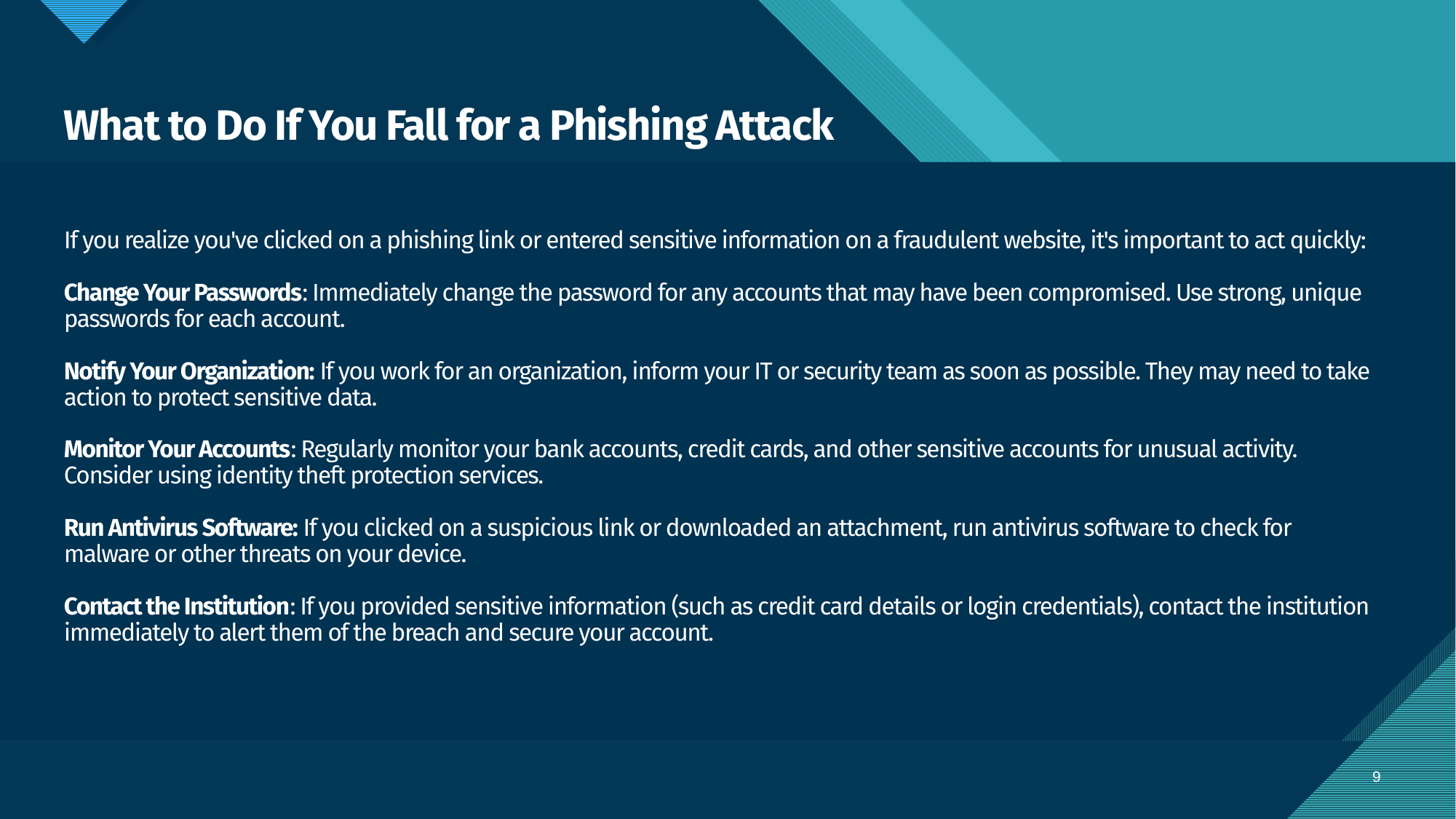

# What to Do If You Fall for a Phishing Attack If you realize you've clicked on a phishing link or entered sensitive information on a fraudulent website, it's important to act quickly: Change Your Passwords: Immediately change the password for any accounts that may have been compromised. Use strong, unique passwords for each account. Notify Your Organization: If you work for an organization, inform your IT or security team as soon as possible. They may need to take action to protect sensitive data. Monitor Your Accounts: Regularly monitor your bank accounts, credit cards, and other sensitive accounts for unusual activity. Consider using identity theft protection services. Run Antivirus Software: If you clicked on a suspicious link or downloaded an attachment, run antivirus software to check for malware or other threats on your device. Contact the Institution: If you provided sensitive information (such as credit card details or login credentials), contact the institution immediately to alert them of the breach and secure your account.
9